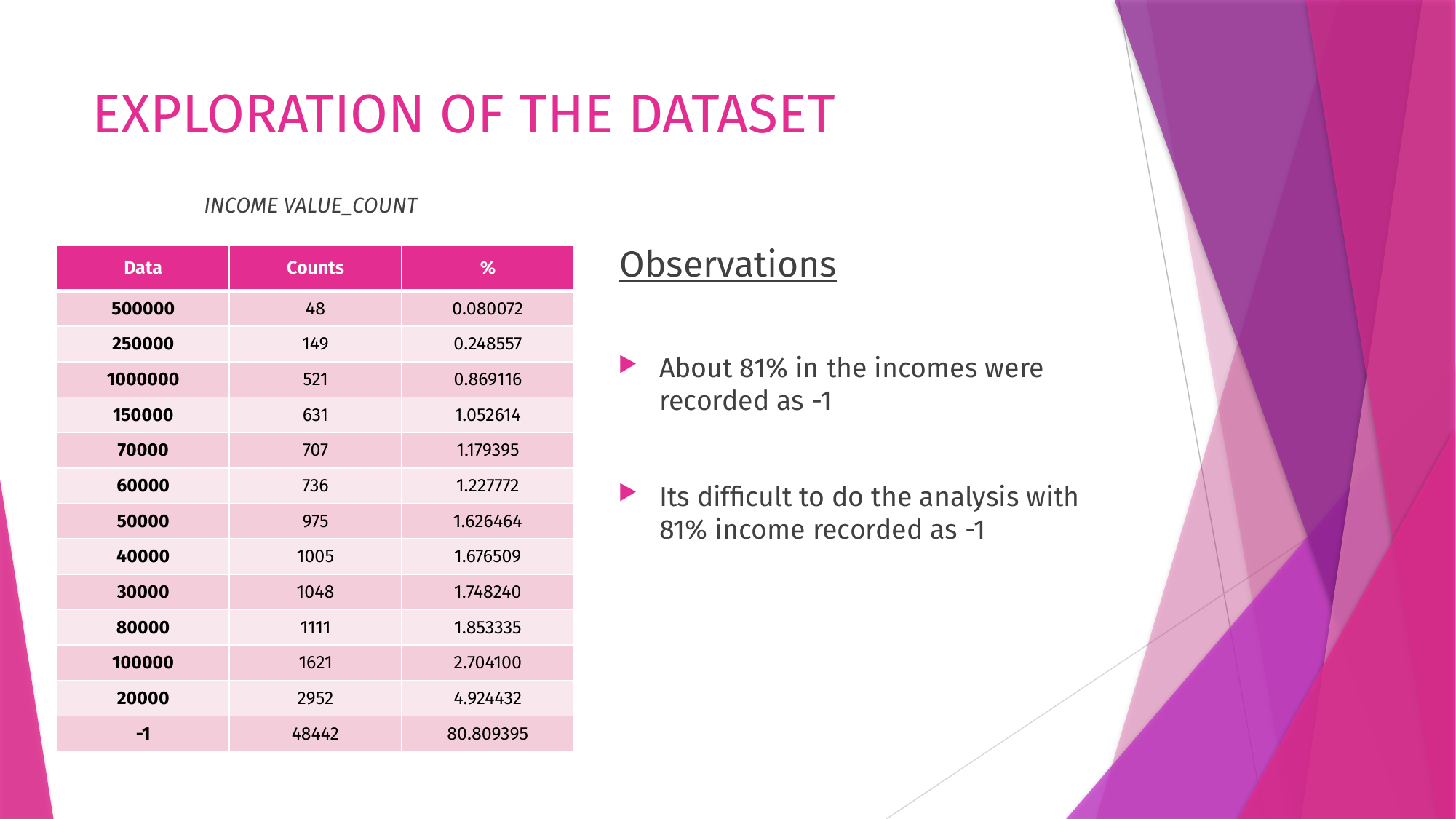

# EXPLORATION OF THE DATASET
INCOME VALUE_COUNT
Observations
| Data | Counts | % |
| --- | --- | --- |
| 500000 | 48 | 0.080072 |
| 250000 | 149 | 0.248557 |
| 1000000 | 521 | 0.869116 |
| 150000 | 631 | 1.052614 |
| 70000 | 707 | 1.179395 |
| 60000 | 736 | 1.227772 |
| 50000 | 975 | 1.626464 |
| 40000 | 1005 | 1.676509 |
| 30000 | 1048 | 1.748240 |
| 80000 | 1111 | 1.853335 |
| 100000 | 1621 | 2.704100 |
| 20000 | 2952 | 4.924432 |
| -1 | 48442 | 80.809395 |
About 81% in the incomes were recorded as -1

Its difficult to do the analysis with 81% income recorded as -1